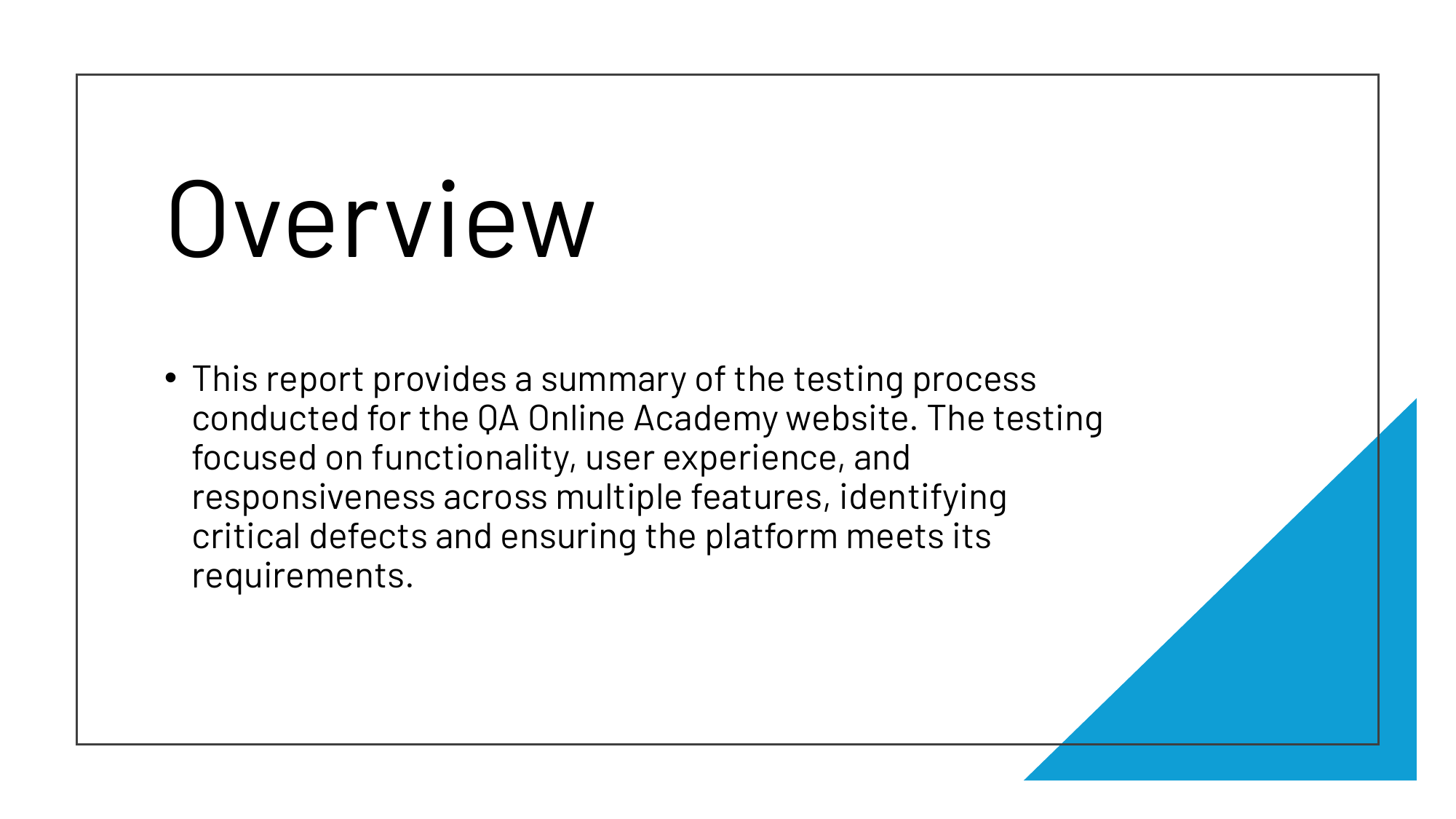

# Overview
This report provides a summary of the testing process conducted for the QA Online Academy website. The testing focused on functionality, user experience, and responsiveness across multiple features, identifying critical defects and ensuring the platform meets its requirements.